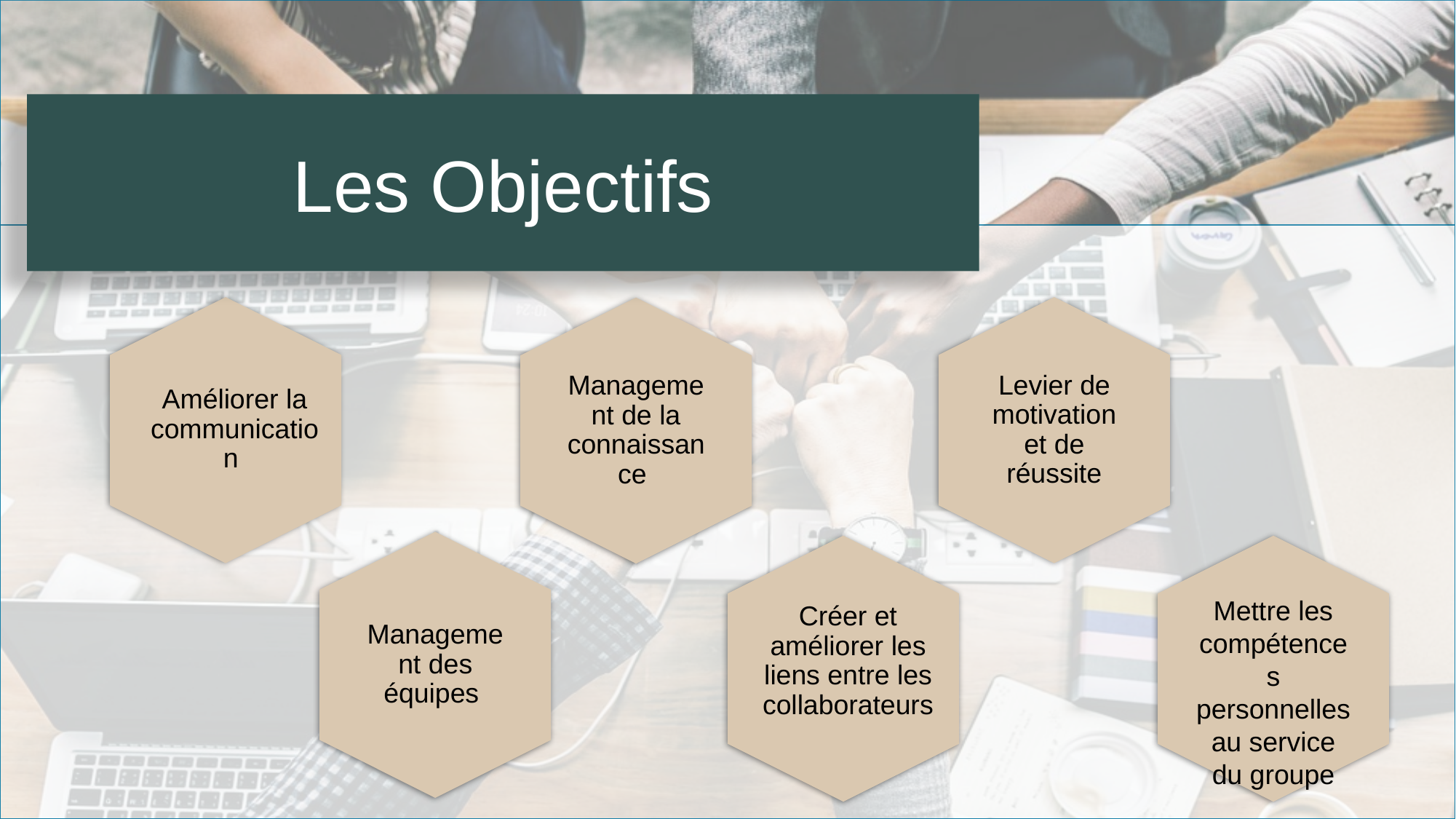

# Les objectifs
Les Objectifs
Management de la connaissance

Management des équipes
Améliorer la communication

Levier de motivation et de réussite
Créer et améliorer les liens entre les collaborateurs

Mettre les compétences personnelles au service du groupe